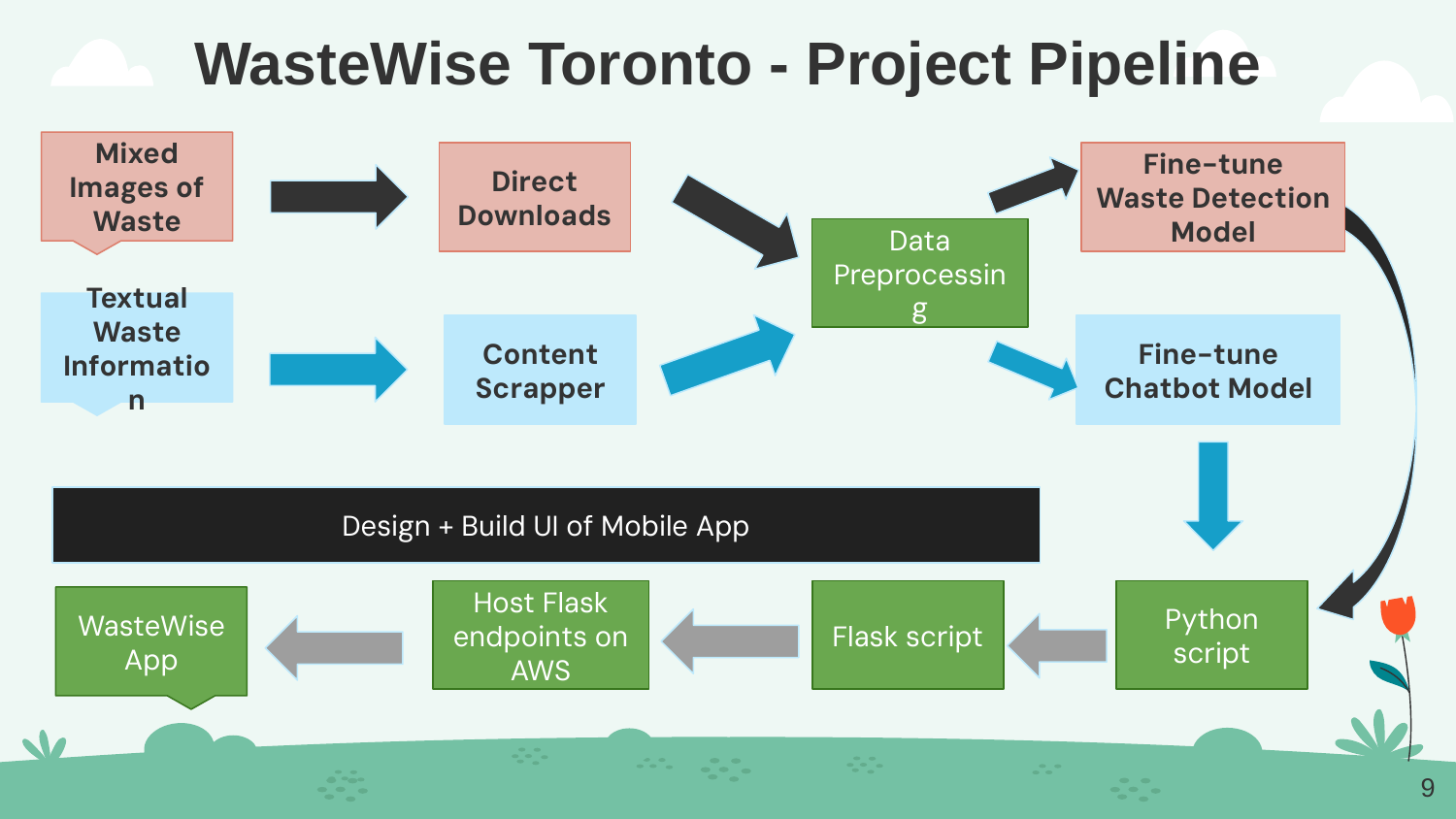

# WasteWise Toronto - Project Pipeline
Mixed Images of Waste
Direct Downloads
Fine-tune Waste Detection Model

Data
Preprocessing
Textual Waste Information
Content
Scrapper
Fine-tune Chatbot Model

Design + Build UI of Mobile App
Flask script
Python script
Host Flask endpoints on AWS
WasteWise App

9